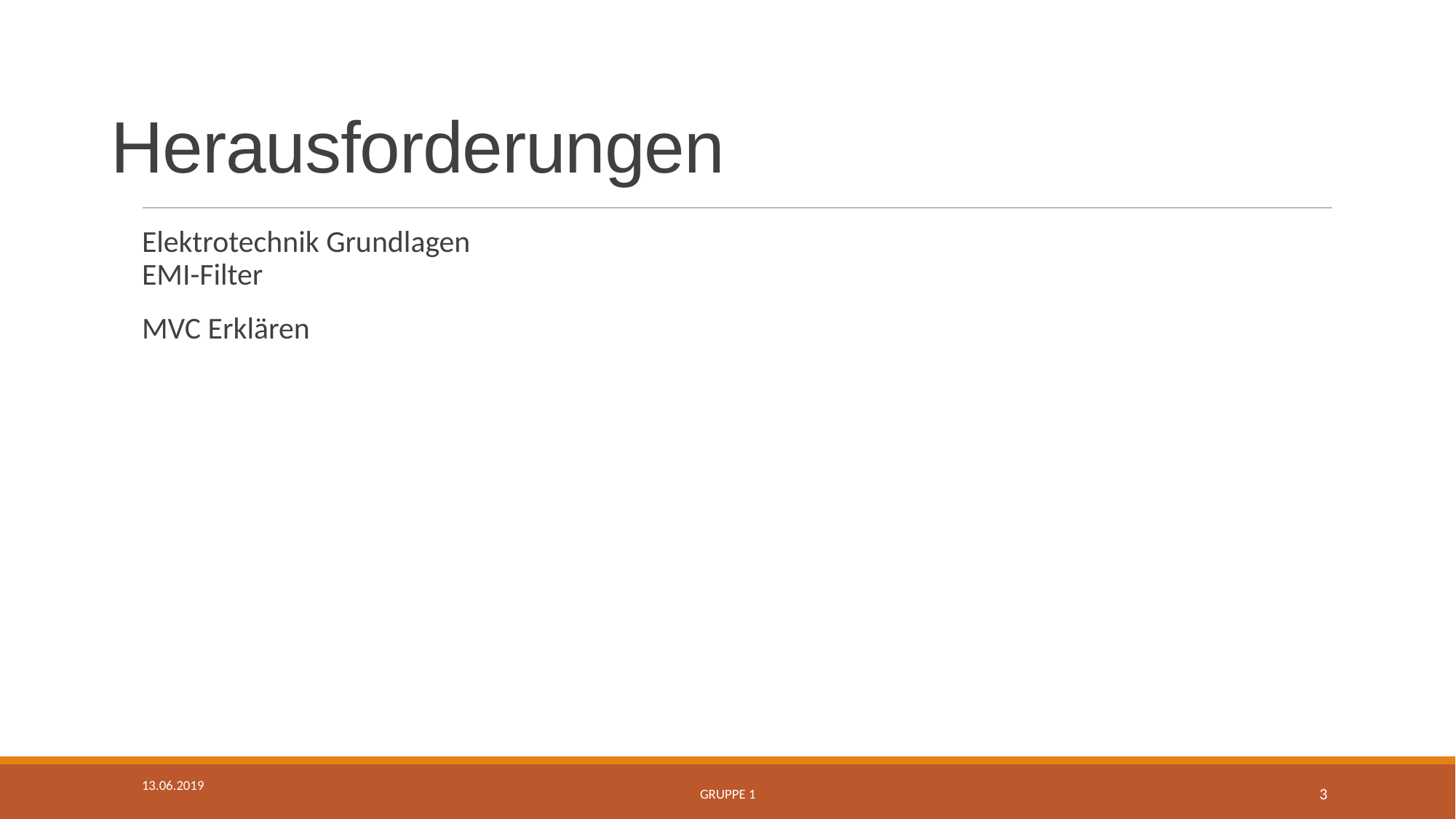

# Herausforderungen
Elektrotechnik Grundlagen
EMI-Filter
MVC Erklären
13.06.2019

Gruppe 1
3